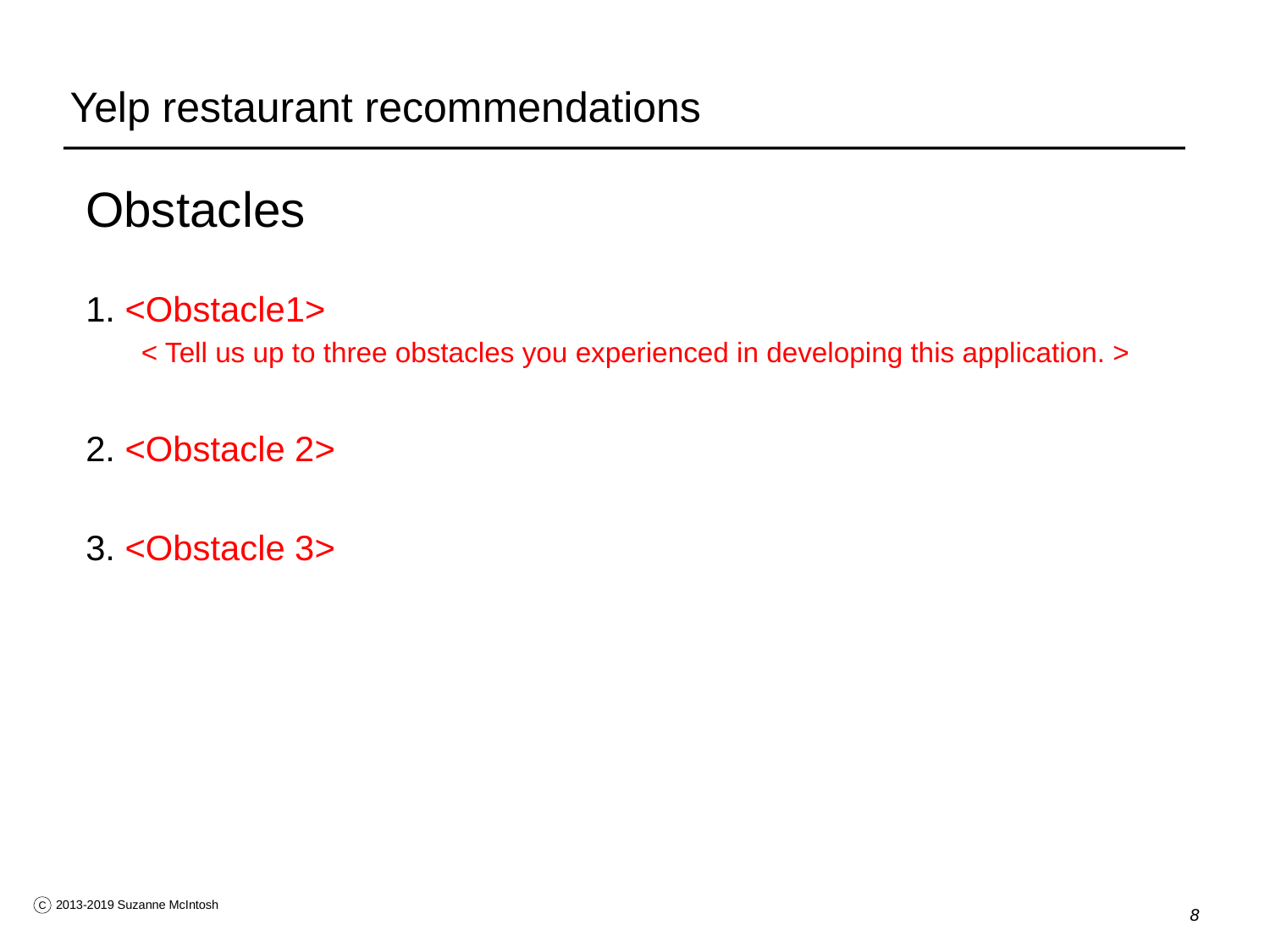

# Yelp restaurant recommendations

Obstacles

1. <Obstacle1>
< Tell us up to three obstacles you experienced in developing this application. >

2. <Obstacle 2>

3. <Obstacle 3>
8